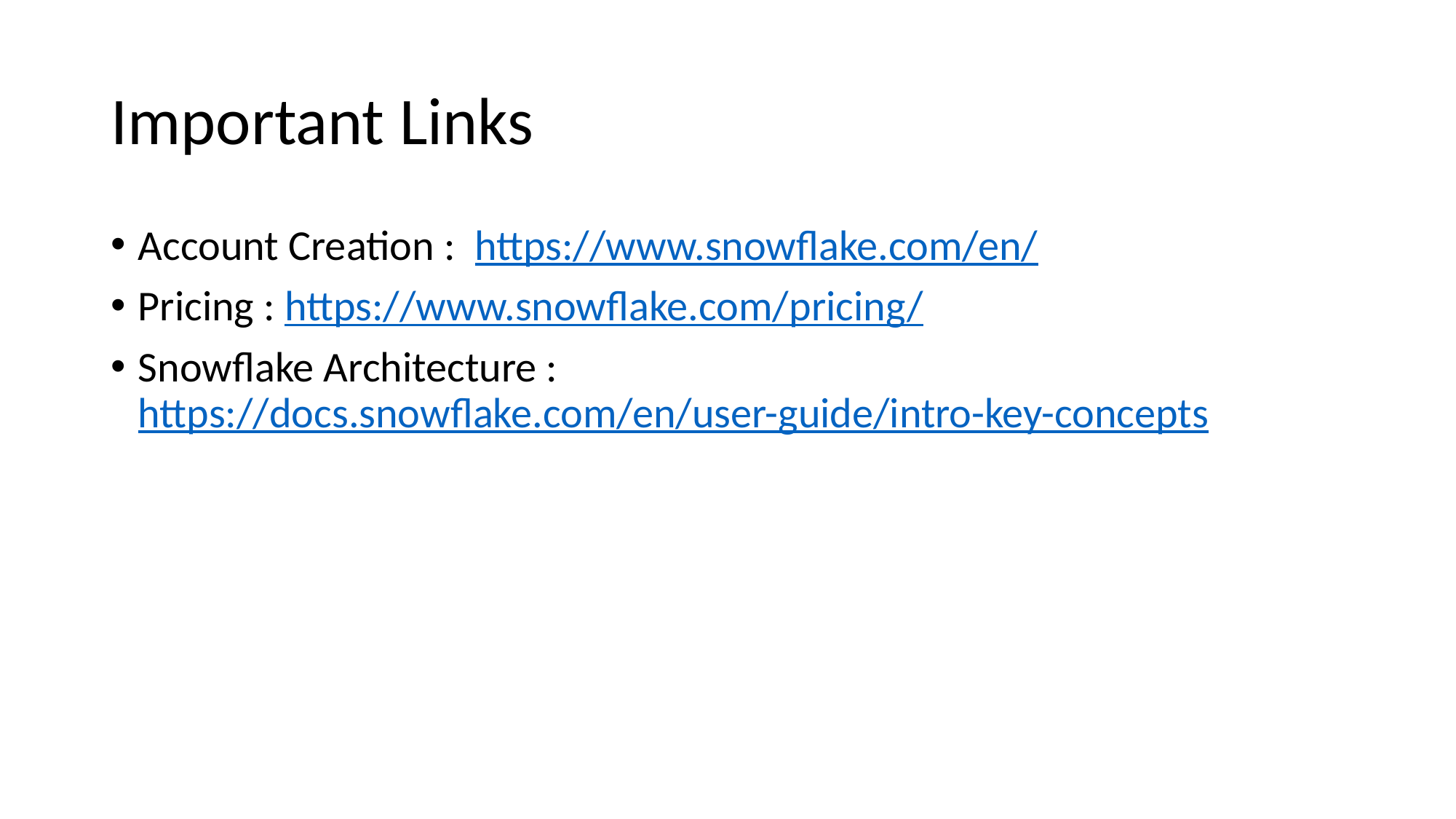

# Important Links
Account Creation :  https://www.snowflake.com/en/
Pricing : https://www.snowflake.com/pricing/
Snowflake Architecture : https://docs.snowflake.com/en/user-guide/intro-key-concepts